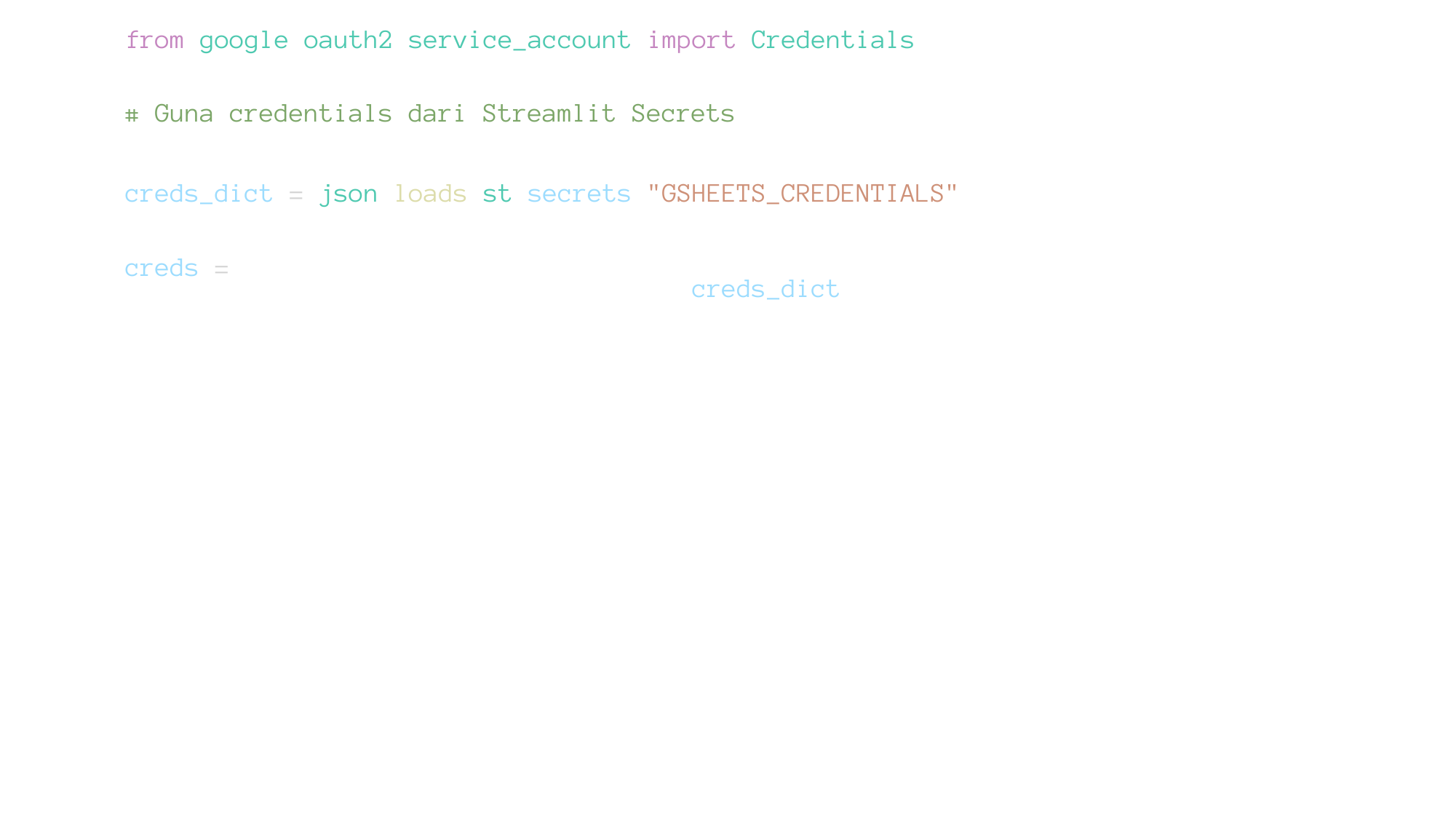

from google.oauth2.service_account import Credentials
# Guna credentials dari Streamlit Secrets
creds_dict = json.loads(st.secrets["GSHEETS_CREDENTIALS"])
creds = Credentials.from_service_account_info(creds_dict)